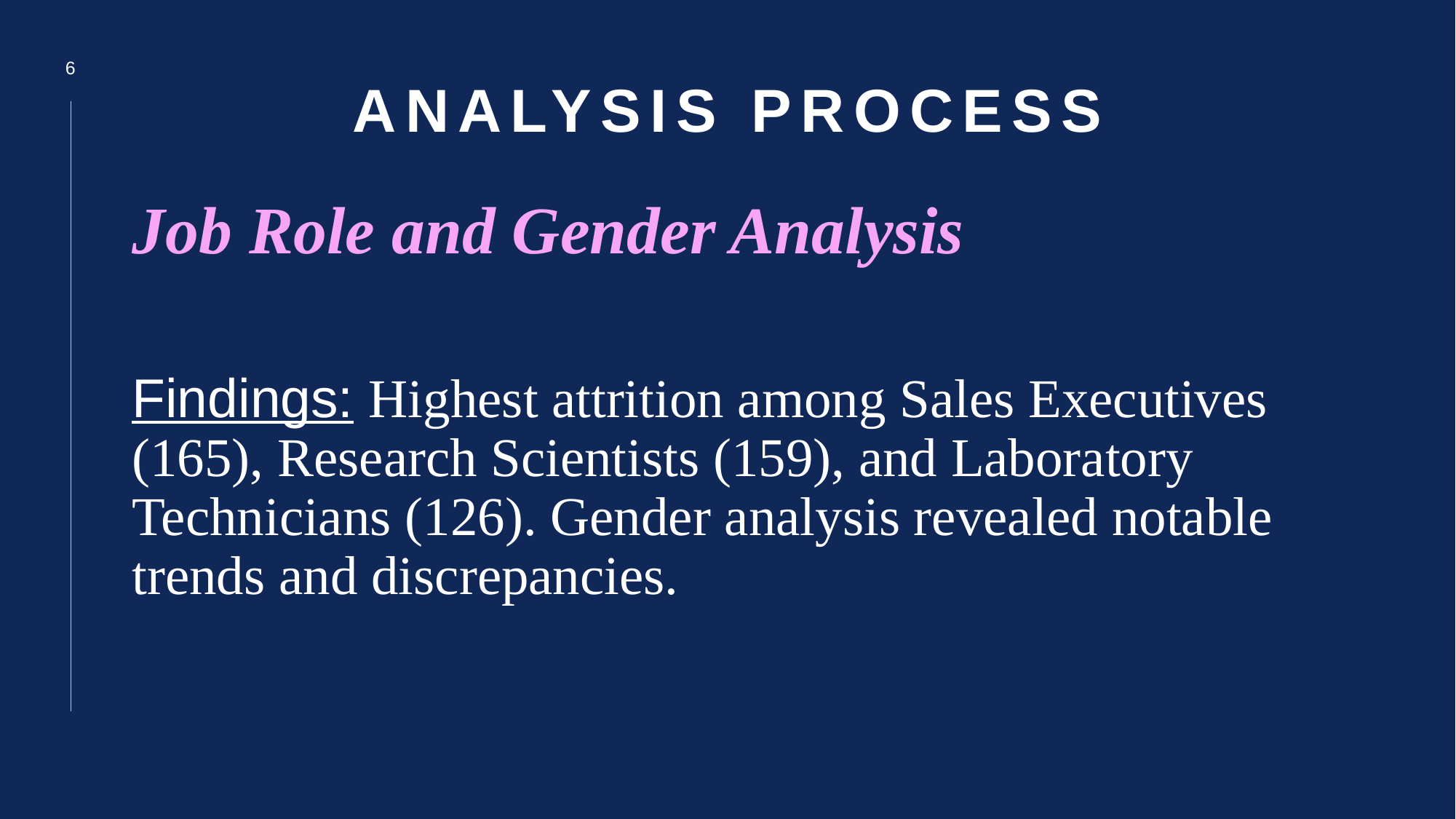

# Analysis process
6
Job Role and Gender Analysis

Findings: Highest attrition among Sales Executives (165), Research Scientists (159), and Laboratory Technicians (126). Gender analysis revealed notable trends and discrepancies.